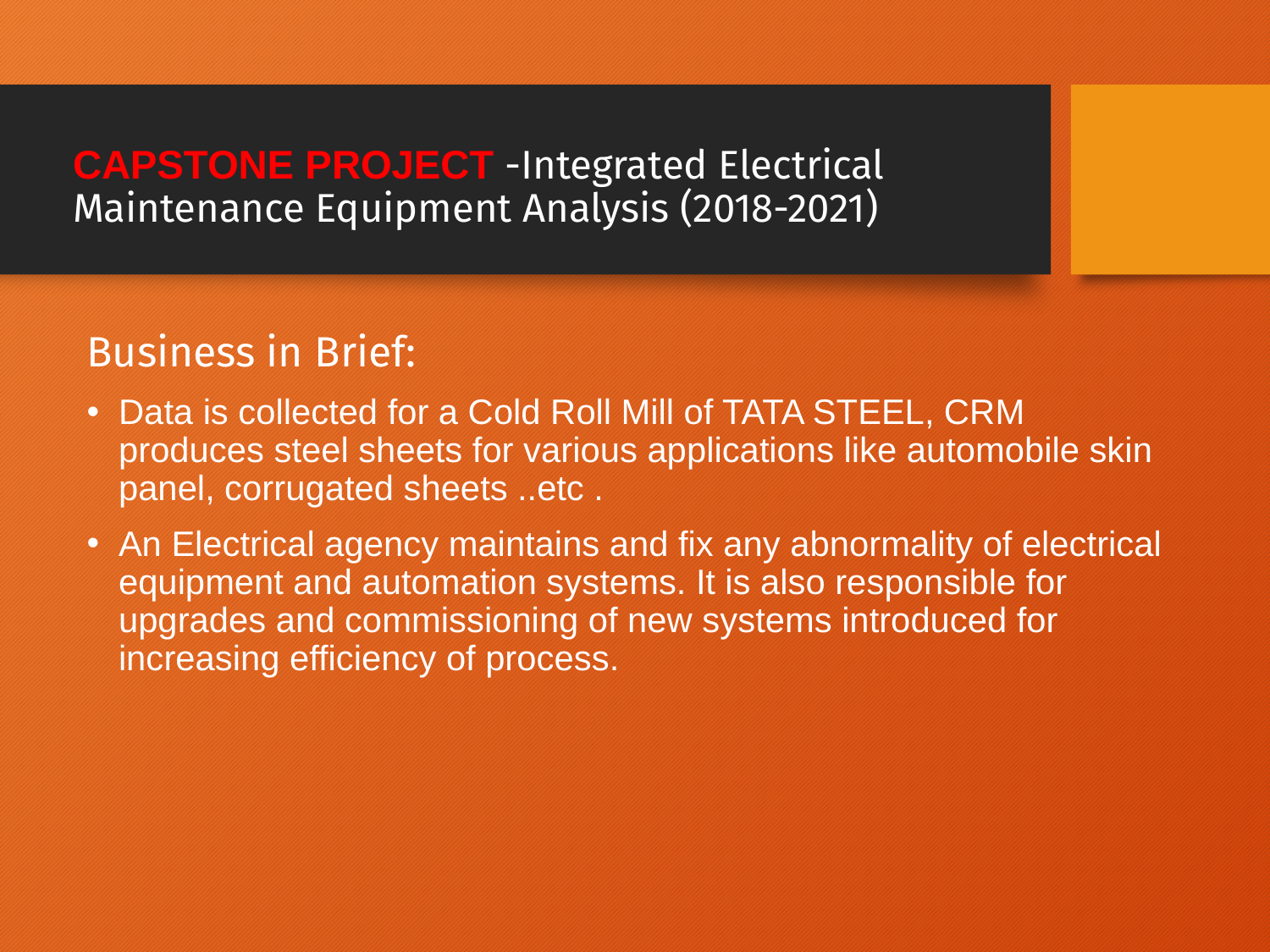

# CAPSTONE PROJECT -Integrated Electrical Maintenance Equipment Analysis (2018-2021)
Business in Brief:
Data is collected for a Cold Roll Mill of TATA STEEL, CRM produces steel sheets for various applications like automobile skin panel, corrugated sheets ..etc .
An Electrical agency maintains and fix any abnormality of electrical equipment and automation systems. It is also responsible for upgrades and commissioning of new systems introduced for increasing efficiency of process.